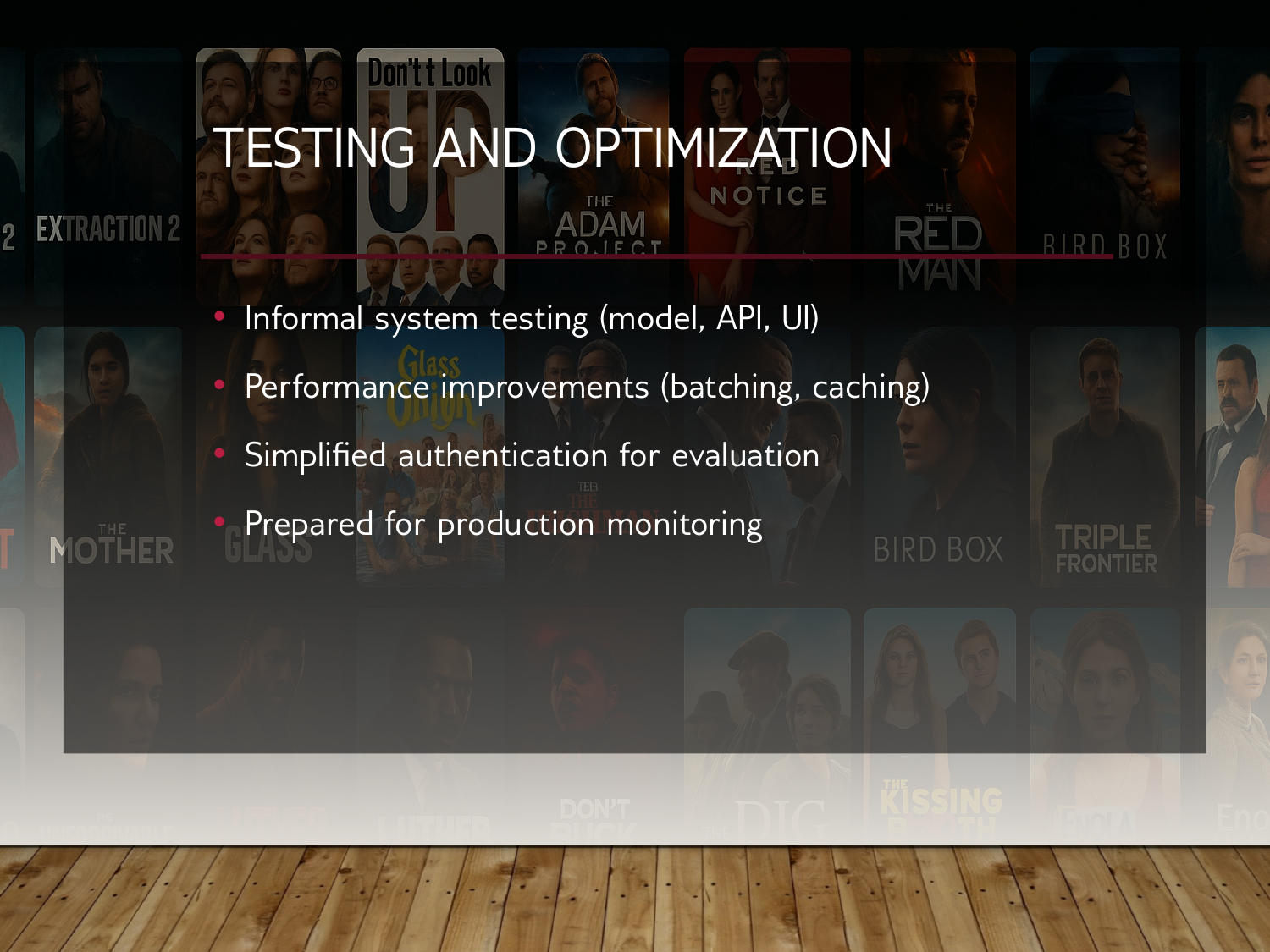

# Testing and Optimization
Informal system testing (model, API, UI)
Performance improvements (batching, caching)
Simplified authentication for evaluation
Prepared for production monitoring